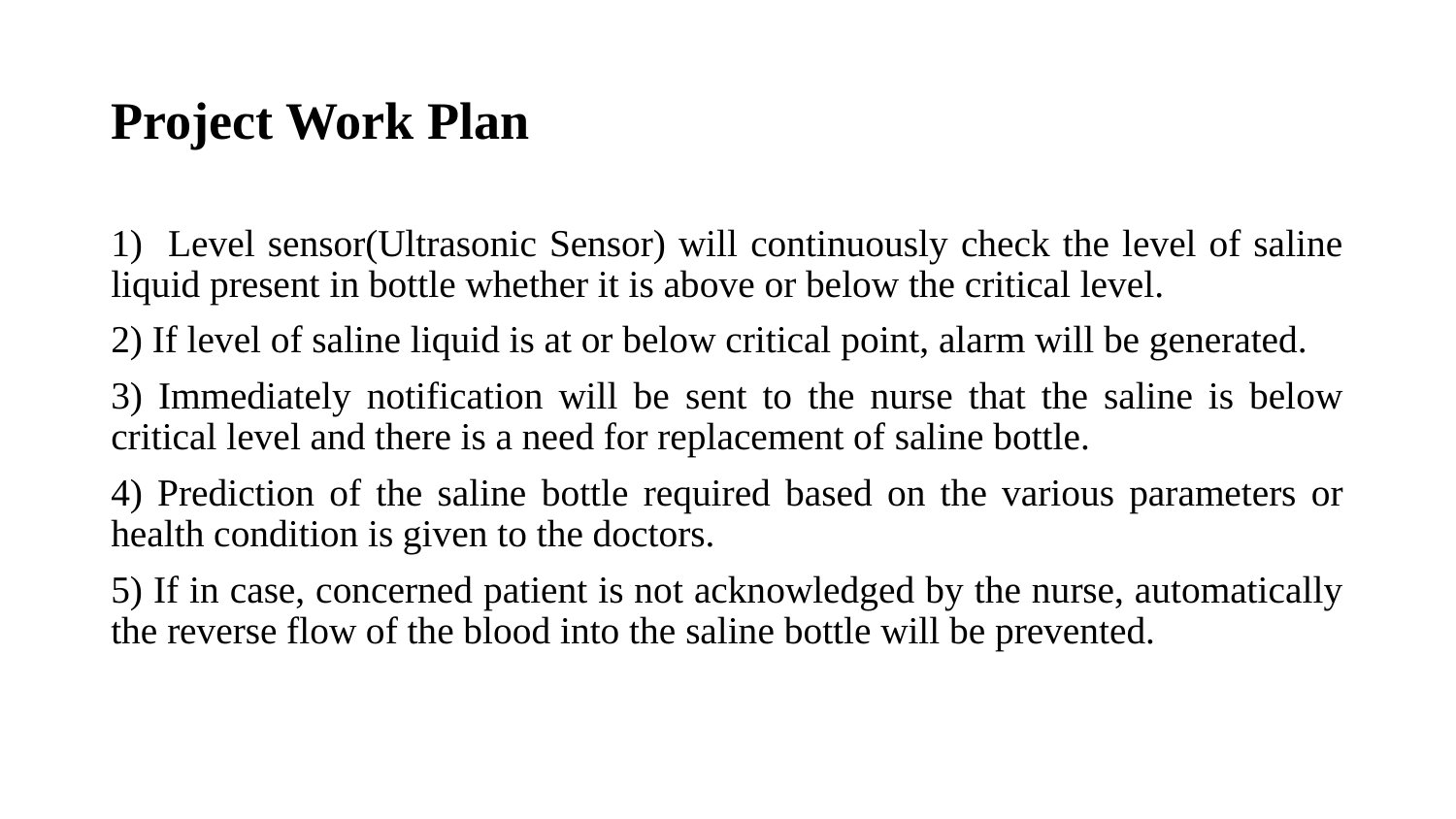

# Project Work Plan
1)  Level sensor(Ultrasonic Sensor) will continuously check the level of saline liquid present in bottle whether it is above or below the critical level.
2) If level of saline liquid is at or below critical point, alarm will be generated.
3) Immediately notification will be sent to the nurse that the saline is below critical level and there is a need for replacement of saline bottle.
4) Prediction of the saline bottle required based on the various parameters or health condition is given to the doctors.
5) If in case, concerned patient is not acknowledged by the nurse, automatically the reverse flow of the blood into the saline bottle will be prevented.